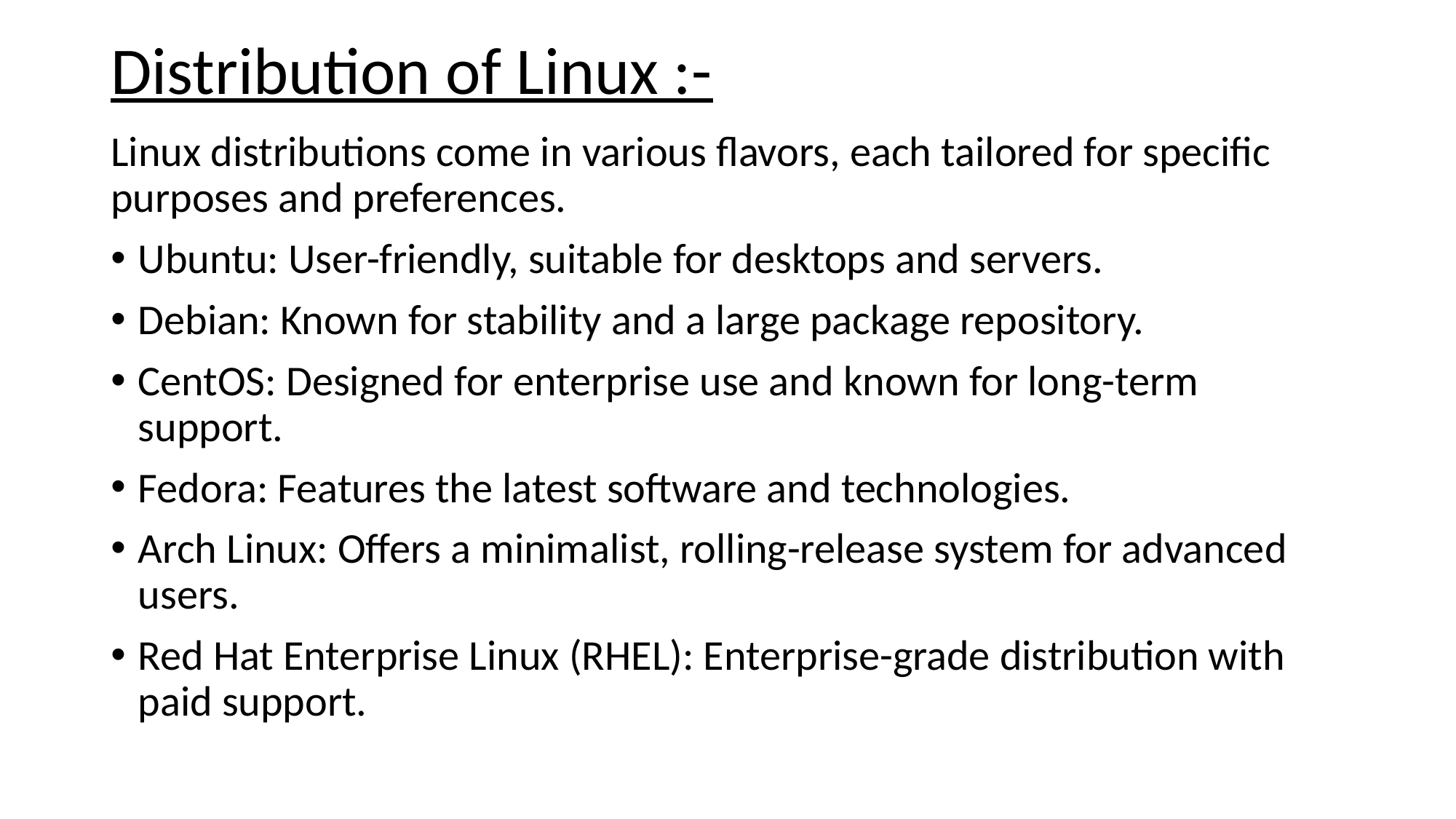

# Distribution of Linux :-
Linux distributions come in various flavors, each tailored for specific purposes and preferences.
Ubuntu: User-friendly, suitable for desktops and servers.
Debian: Known for stability and a large package repository.
CentOS: Designed for enterprise use and known for long-term support.
Fedora: Features the latest software and technologies.
Arch Linux: Offers a minimalist, rolling-release system for advanced users.
Red Hat Enterprise Linux (RHEL): Enterprise-grade distribution with paid support.